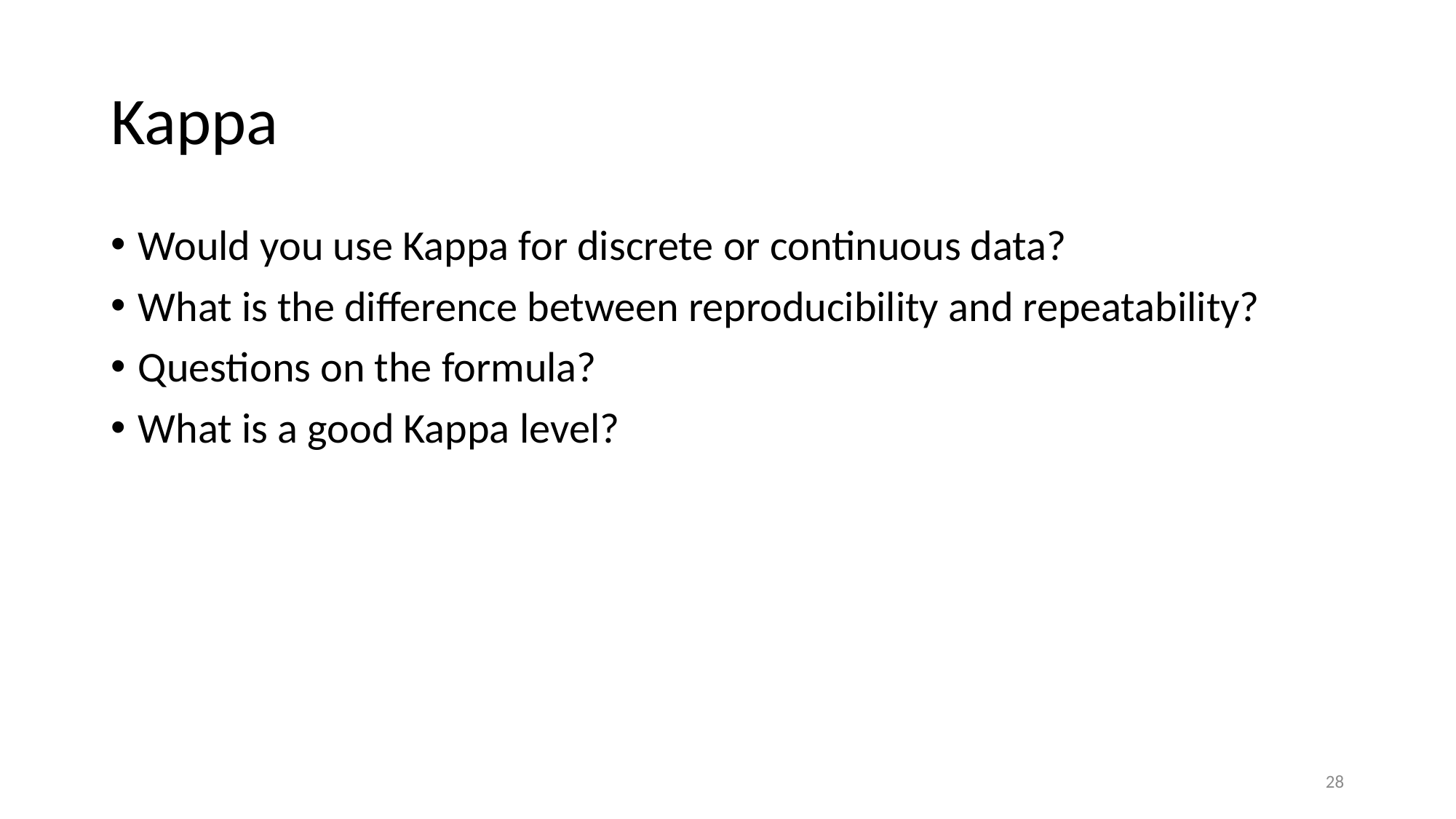

# Kappa
Would you use Kappa for discrete or continuous data?
What is the difference between reproducibility and repeatability?
Questions on the formula?
What is a good Kappa level?
28